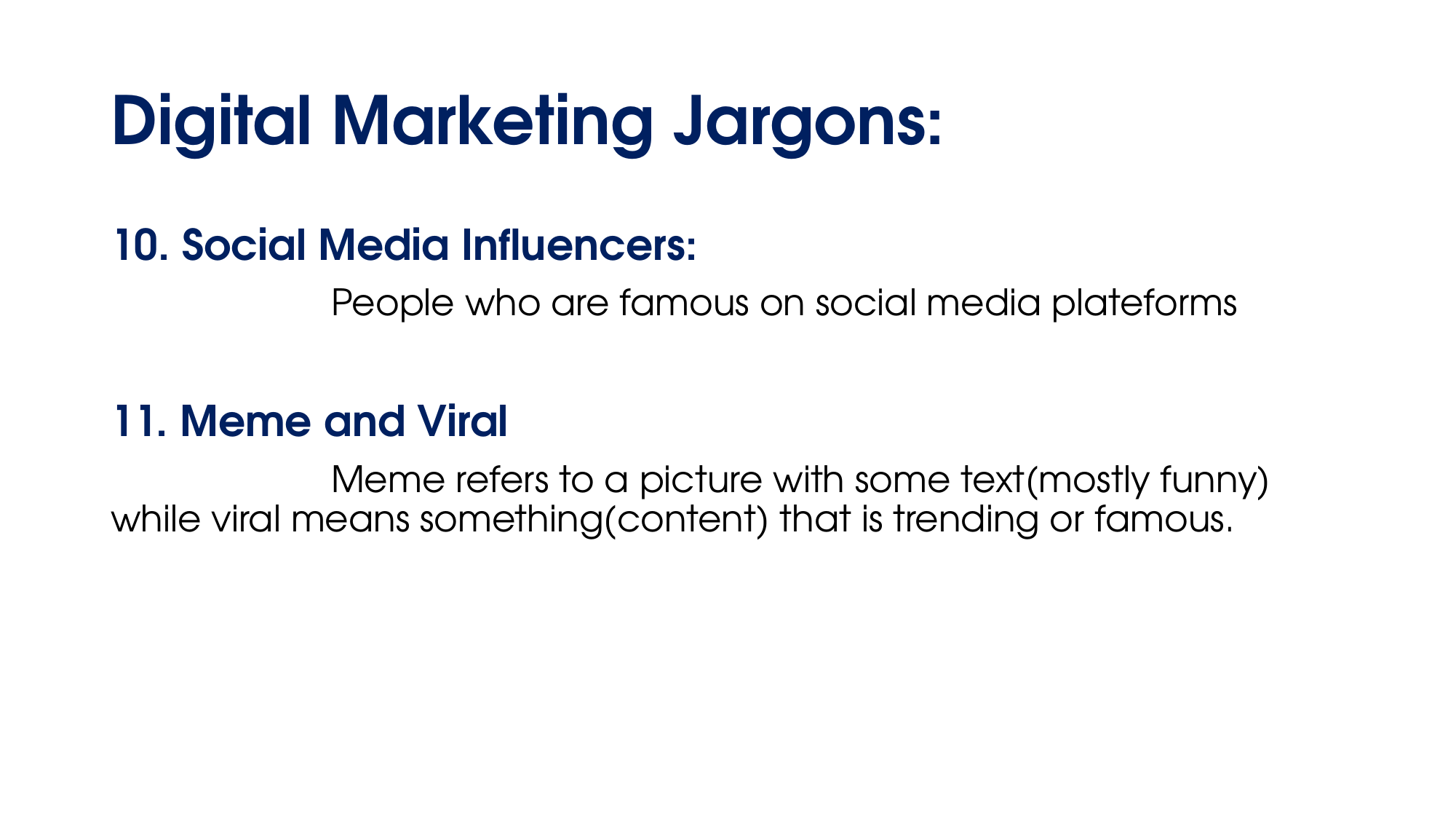

# Digital Marketing Jargons:
10. Social Media Influencers:
                      People who are famous on social media plateforms

11. Meme and Viral
                      Meme refers to a picture with some text(mostly funny) while viral means something(content) that is trending or famous.